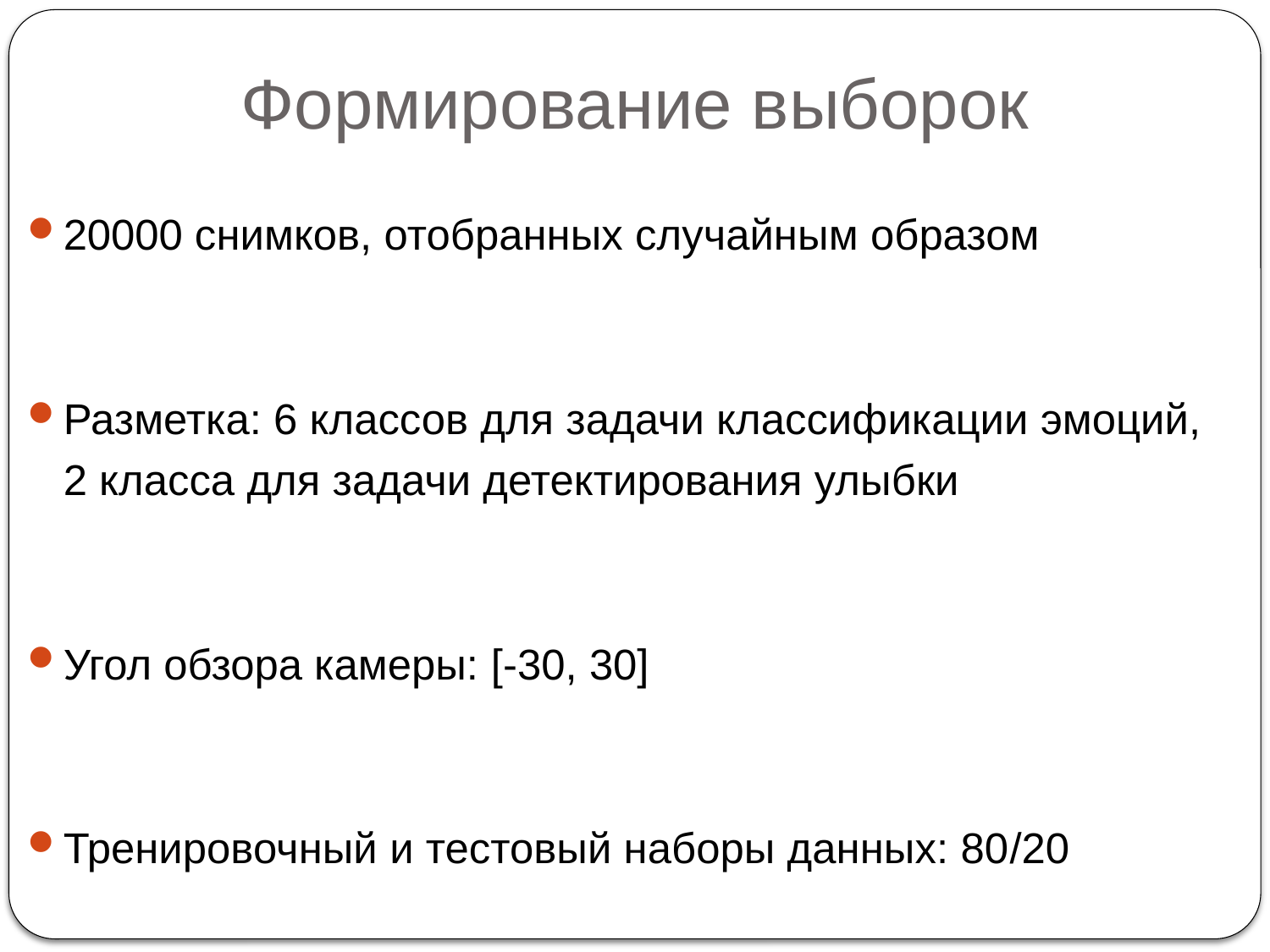

# Формирование выборок
20000 снимков, отобранных случайным образом

Разметка: 6 классов для задачи классификации эмоций,
			2 класса для задачи детектирования улыбки

Угол обзора камеры: [-30, 30]

Тренировочный и тестовый наборы данных: 80/20